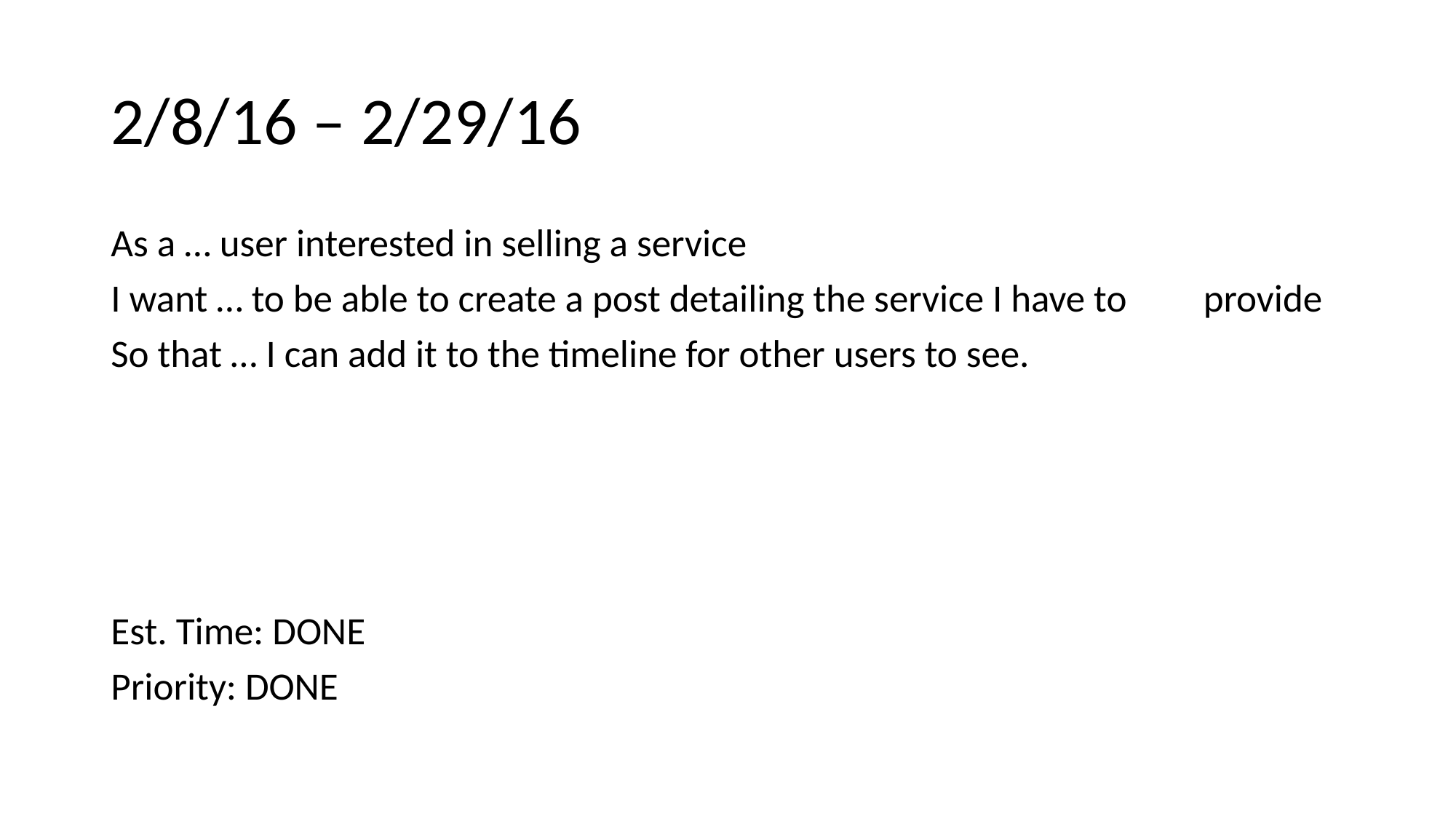

# 2/8/16 – 2/29/16
As a … user interested in selling a service
I want … to be able to create a post detailing the service I have to 			provide
So that … I can add it to the timeline for other users to see.

Est. Time: DONE
Priority: DONE